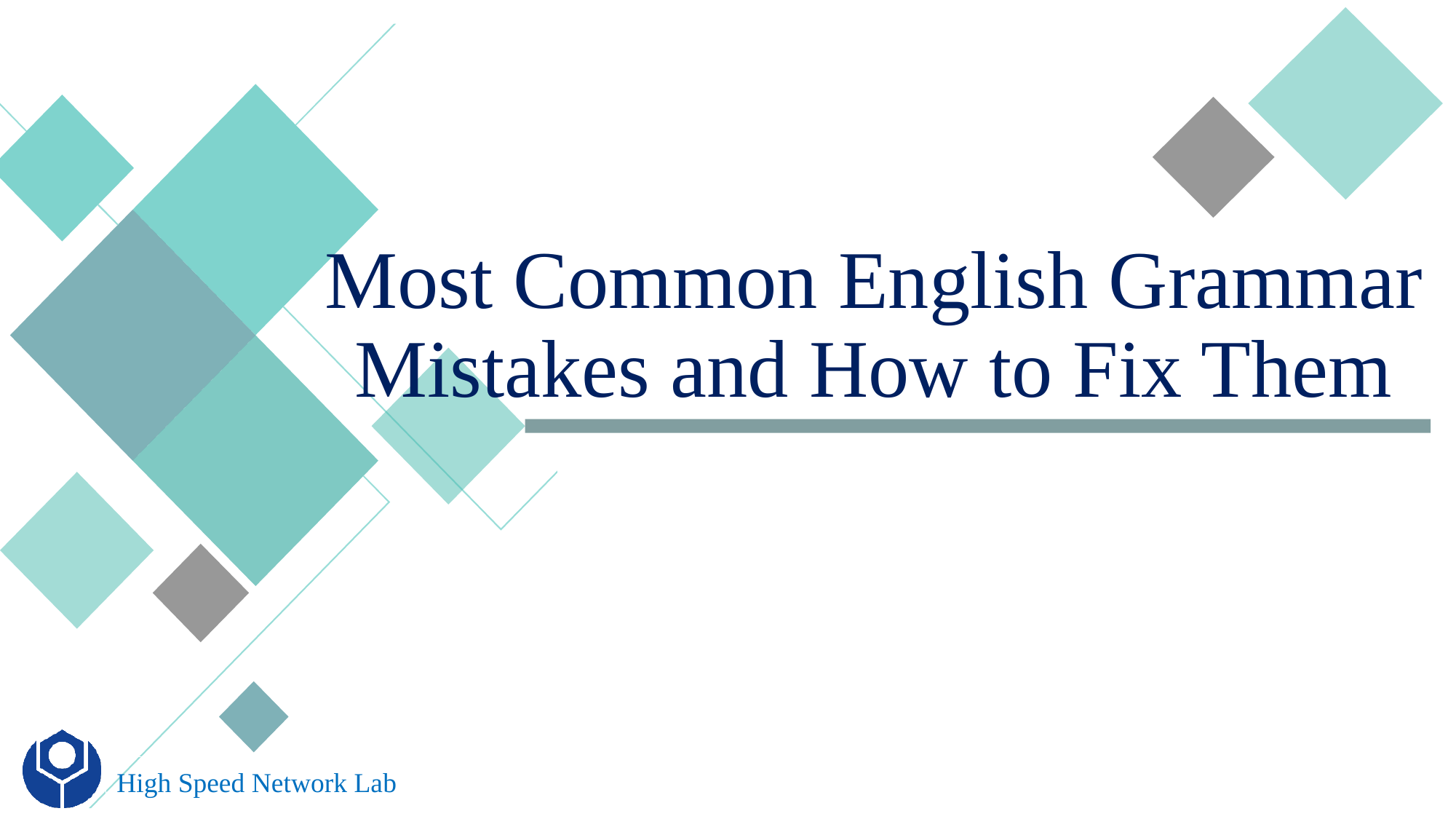

# Most Common English Grammar Mistakes and How to Fix Them